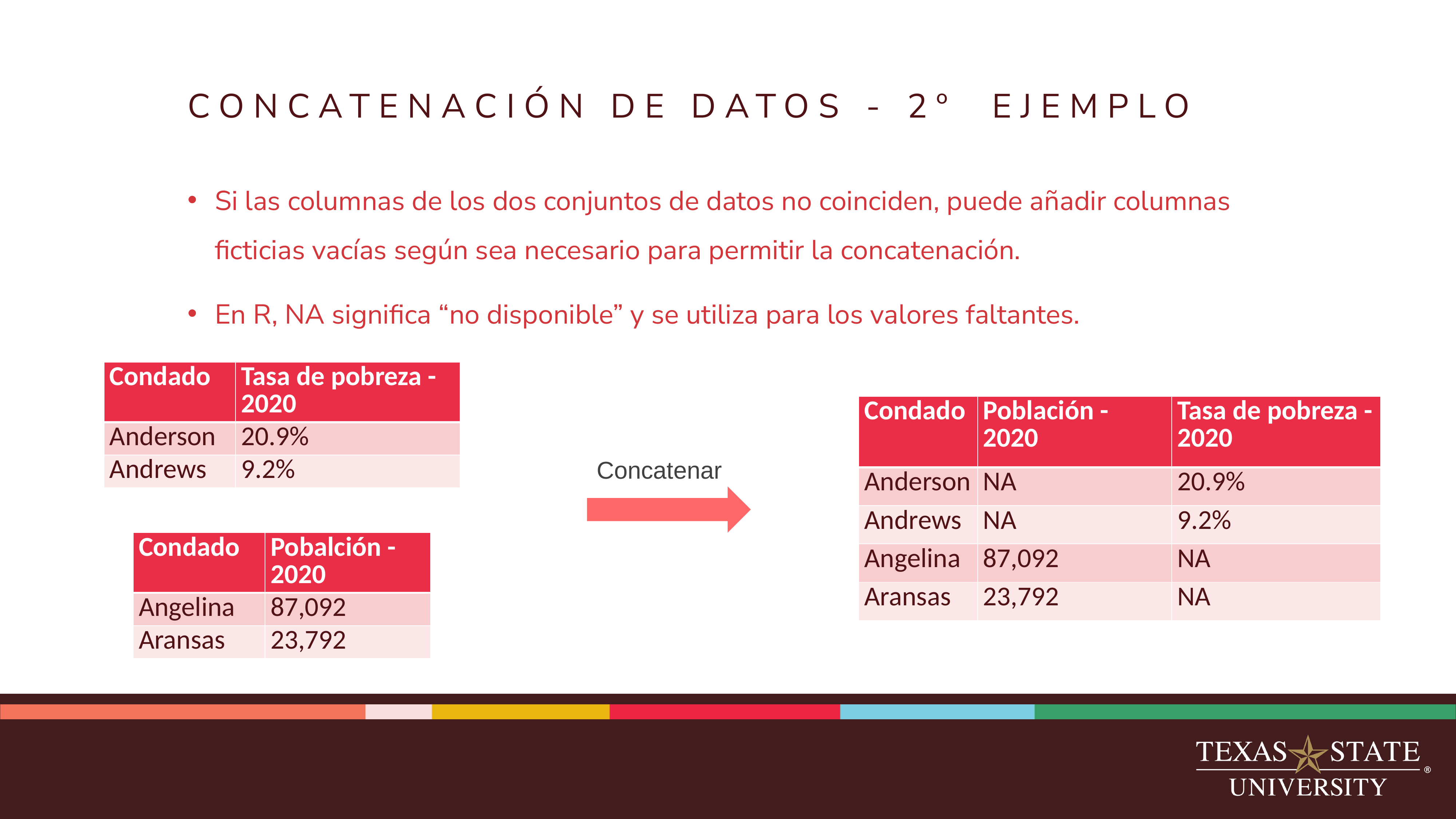

# CONCATENACIÓN DE DATOS - 2º  EJEMPLO
Si las columnas de los dos conjuntos de datos no coinciden, puede añadir columnas ficticias vacías según sea necesario para permitir la concatenación.
En R, NA significa “no disponible” y se utiliza para los valores faltantes.
| Condado | Tasa de pobreza - 2020 |
| --- | --- |
| Anderson | 20.9% |
| Andrews | 9.2% |
| Condado | Población - 2020 | Tasa de pobreza - 2020 |
| --- | --- | --- |
| Anderson | NA | 20.9% |
| Andrews | NA | 9.2% |
| Angelina | 87,092 | NA |
| Aransas | 23,792 | NA |
Concatenar

| Condado | Pobalción - 2020 |
| --- | --- |
| Angelina | 87,092 |
| Aransas | 23,792 |